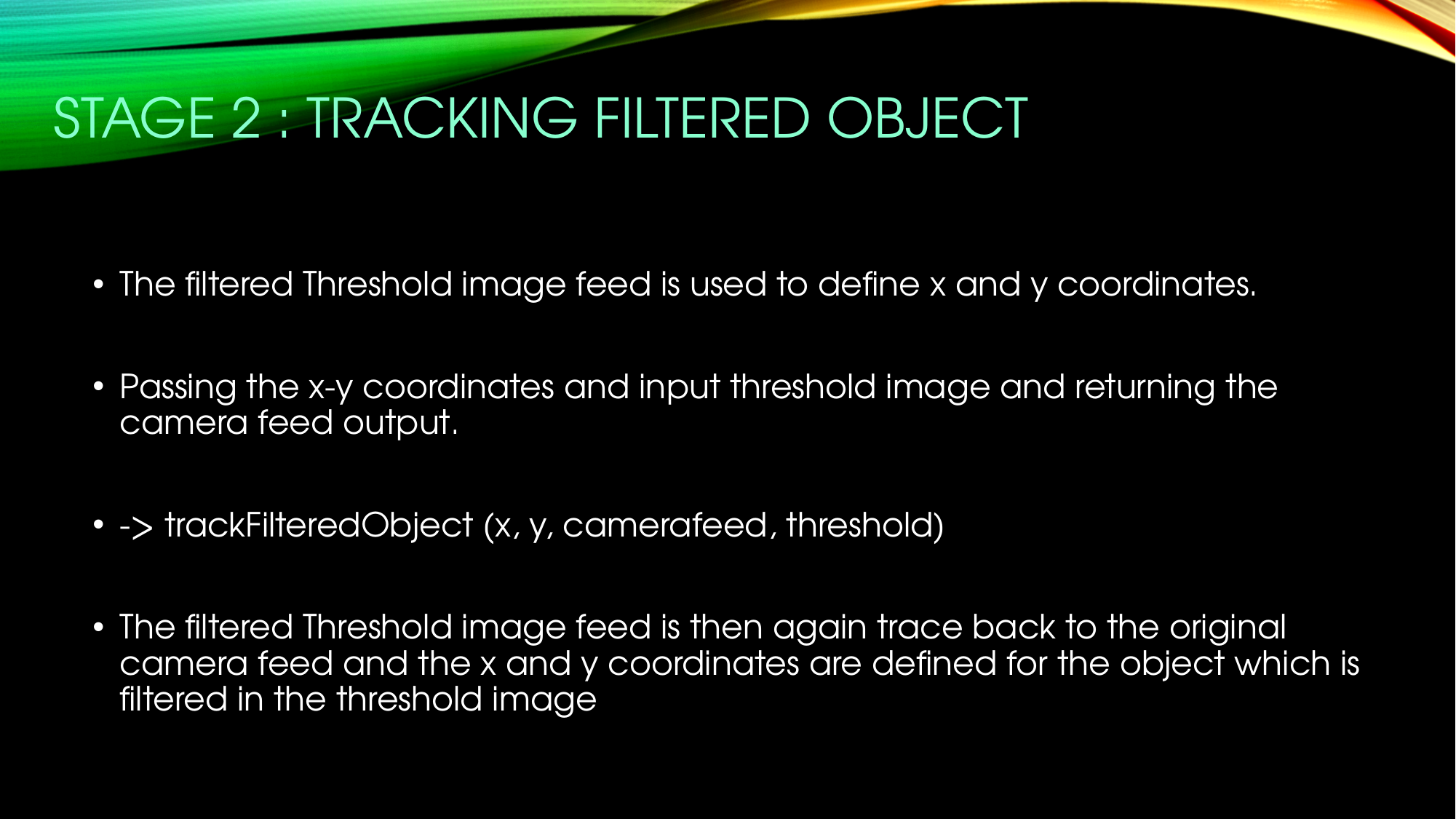

Stage 2 : Tracking Filtered Object
The filtered Threshold image feed is used to define x and y coordinates.

Passing the x-y coordinates and input threshold image and returning the camera feed output.

-> trackFilteredObject (x, y, camerafeed, threshold)

The filtered Threshold image feed is then again trace back to the original camera feed and the x and y coordinates are defined for the object which is filtered in the threshold image